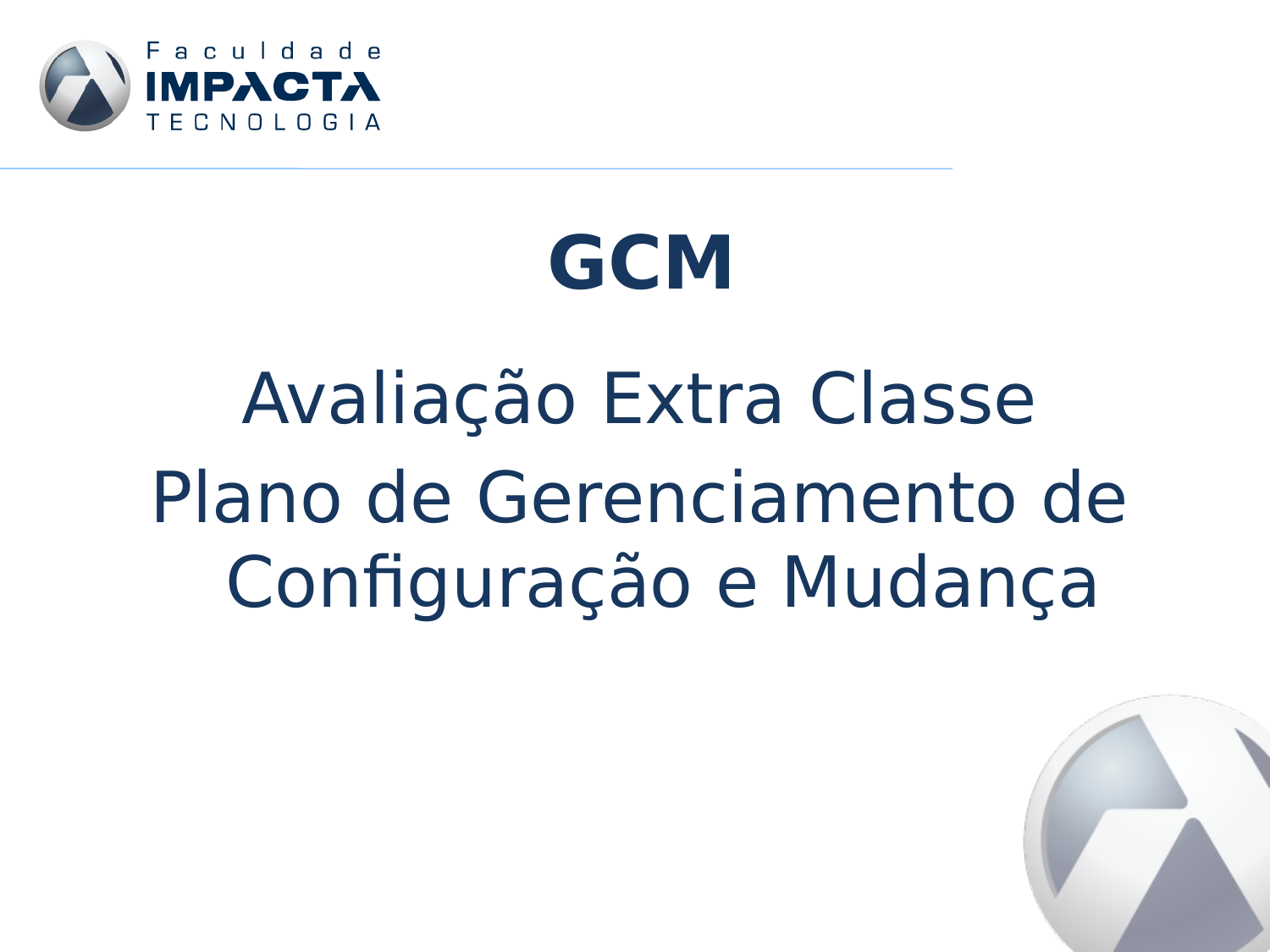

# GCM
Avaliação Extra Classe
Plano de Gerenciamento de Configuração e Mudança